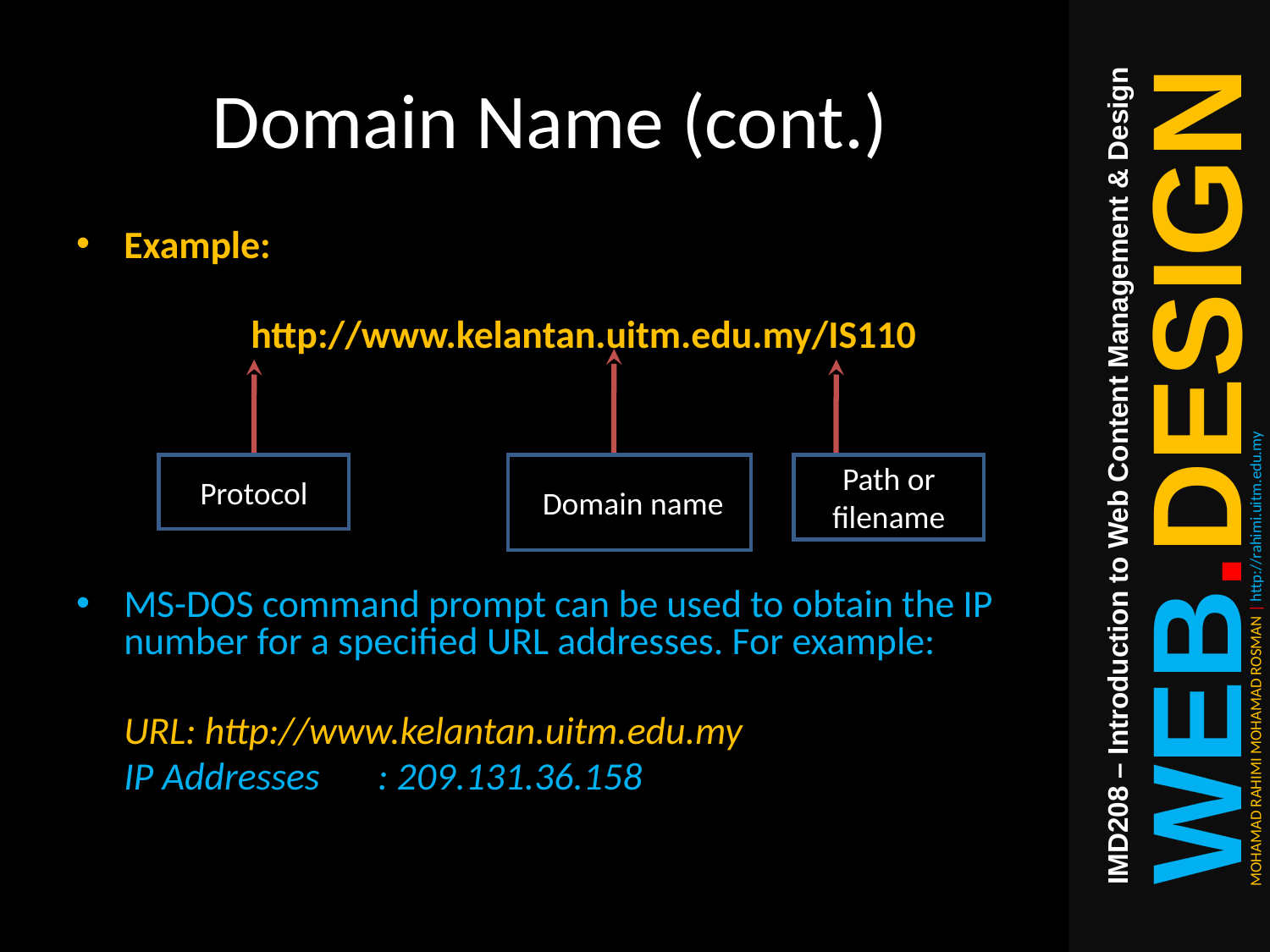

# Domain Name (cont.)
Example:

		http://www.kelantan.uitm.edu.my/IS110

MS-DOS command prompt can be used to obtain the IP number for a specified URL addresses. For example:

	URL: http://www.kelantan.uitm.edu.my
	IP Addresses	: 209.131.36.158

Protocol
 Domain name
Path or filename